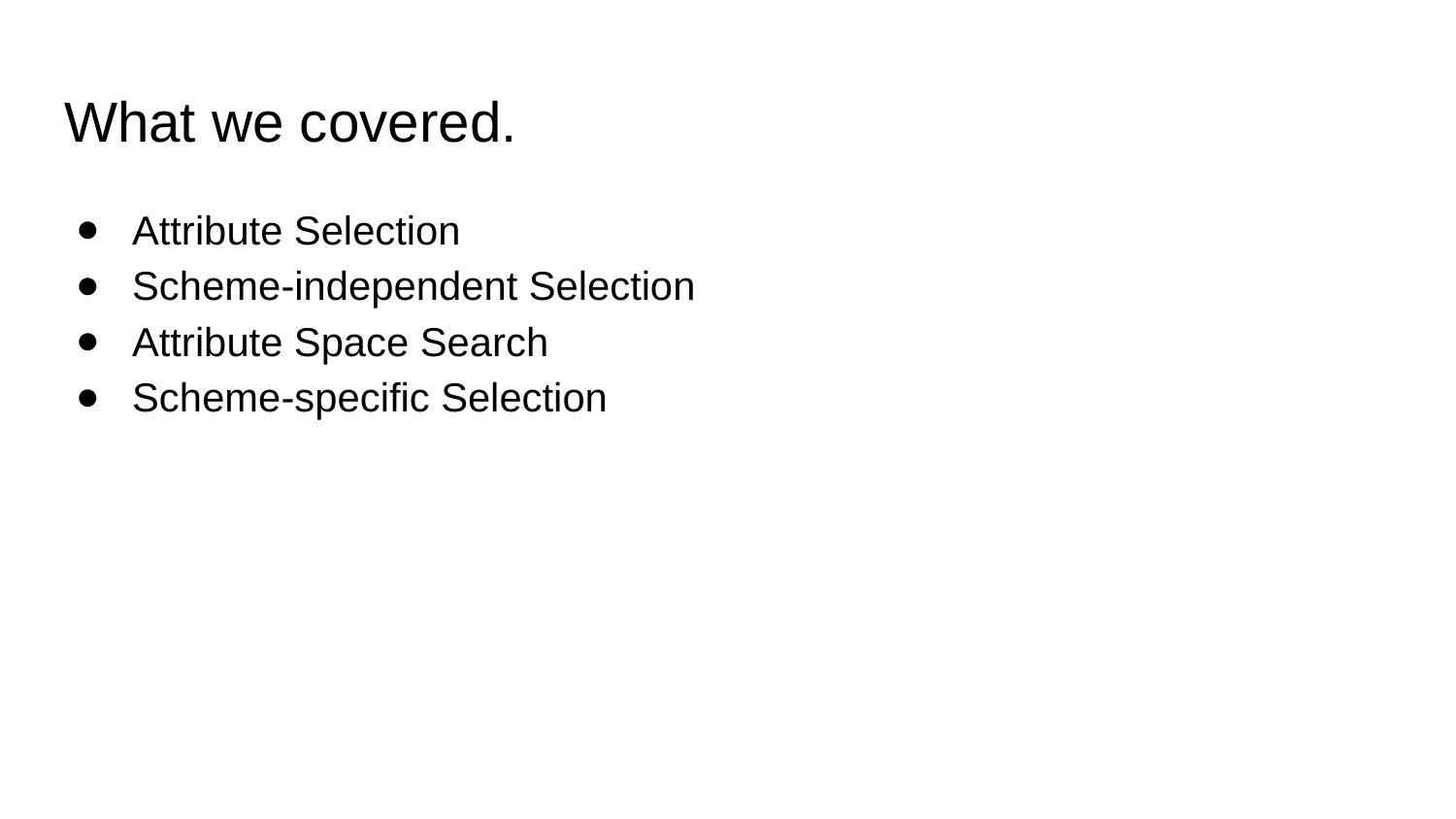

# What we covered.
Attribute Selection
Scheme-independent Selection
Attribute Space Search
Scheme-specific Selection